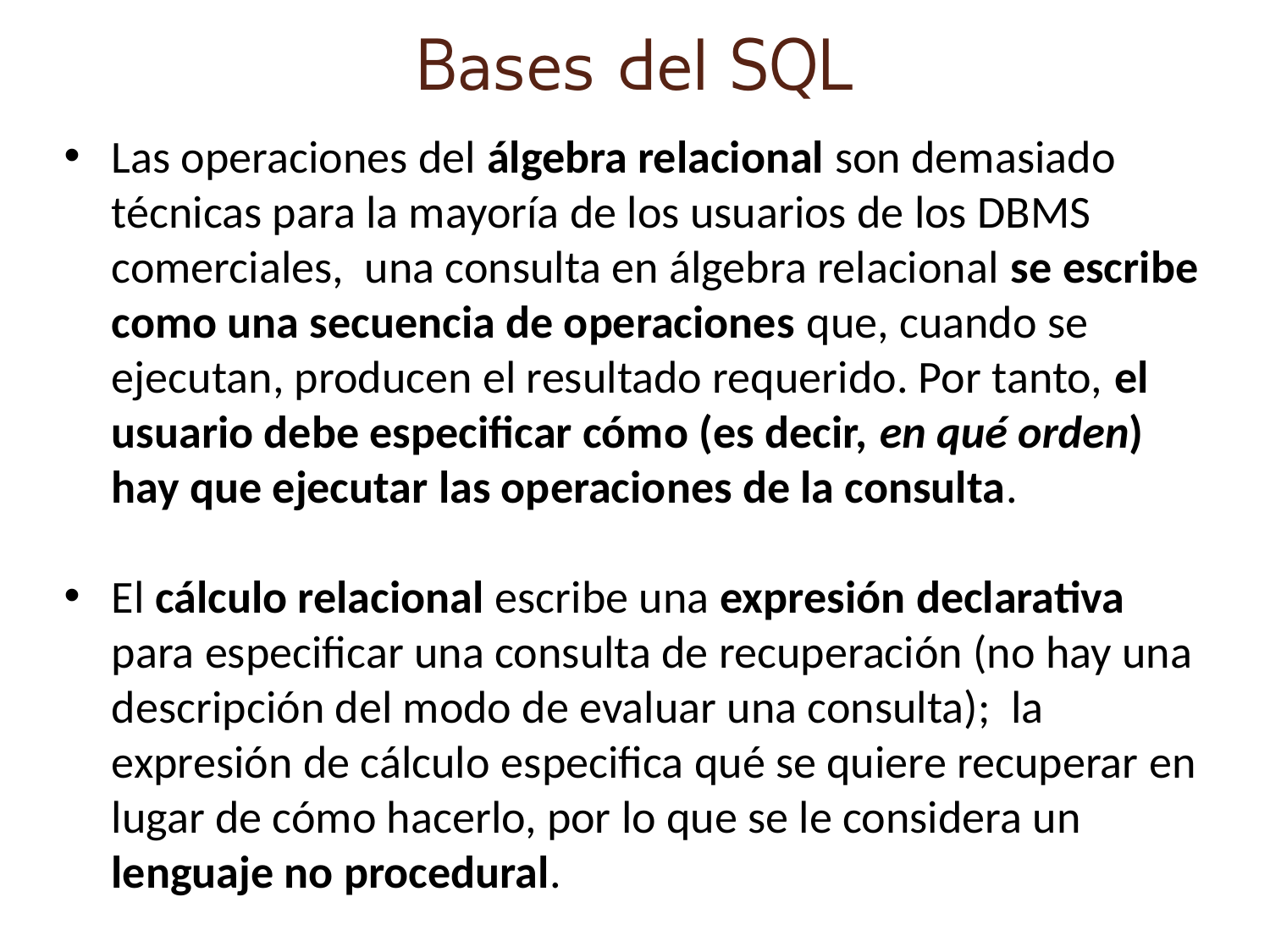

Bases del SQL
Las operaciones del álgebra relacional son demasiado técnicas para la mayoría de los usuarios de los DBMS comerciales,  una consulta en álgebra relacional se escribe como una secuencia de operaciones que, cuando se ejecutan, producen el resultado requerido. Por tanto, el usuario debe especificar cómo (es decir, en qué orden) hay que ejecutar las operaciones de la consulta.

El cálculo relacional escribe una expresión declarativa para especificar una consulta de recuperación (no hay una descripción del modo de evaluar una consulta);  la expresión de cálculo especifica qué se quiere recuperar en lugar de cómo hacerlo, por lo que se le considera un lenguaje no procedural.